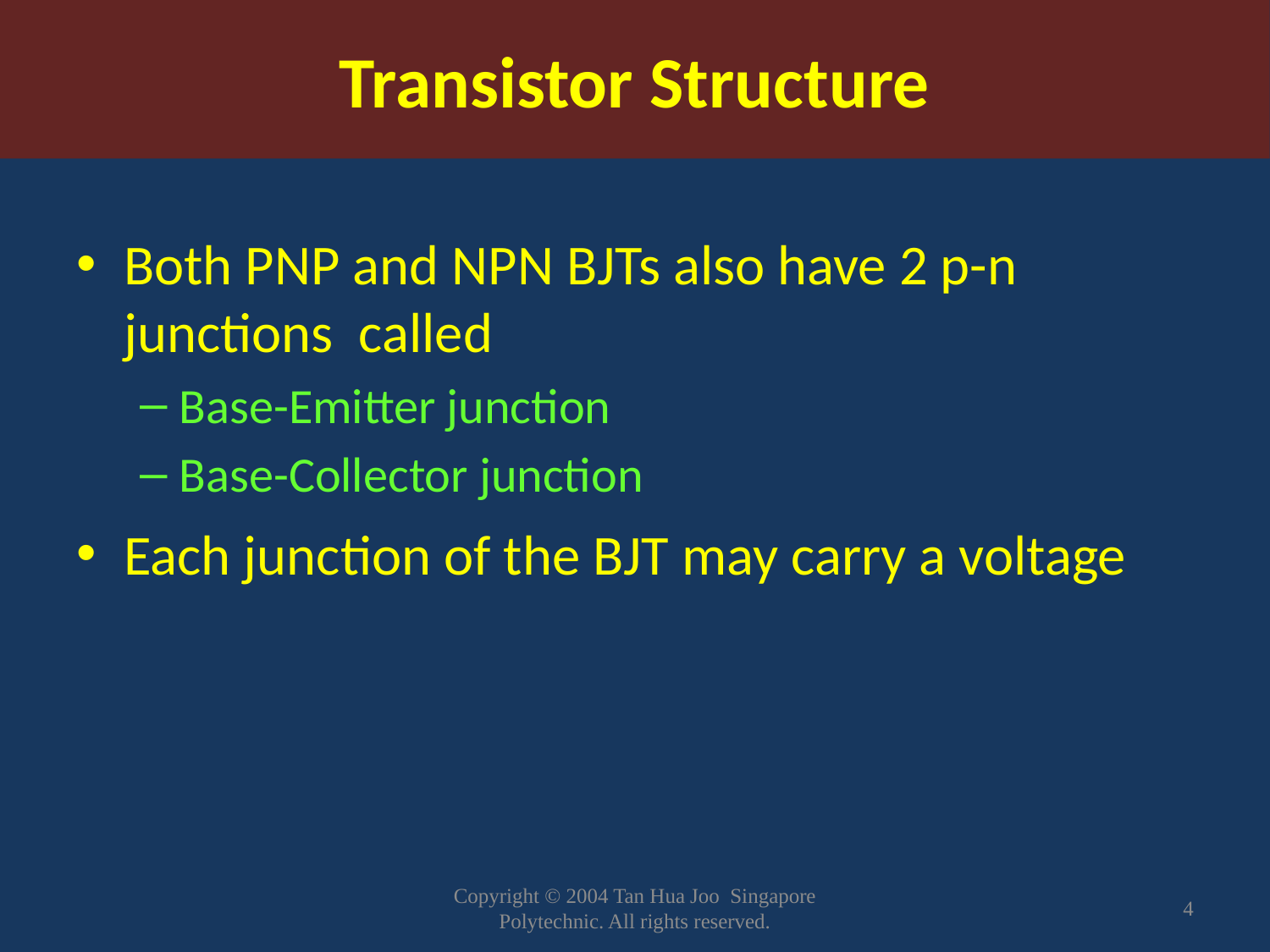

Transistor Structure
Both PNP and NPN BJTs also have 2 p-n junctions  called
Base-Emitter junction
Base-Collector junction
Each junction of the BJT may carry a voltage
Copyright © 2004 Tan Hua Joo  Singapore Polytechnic. All rights reserved.
4